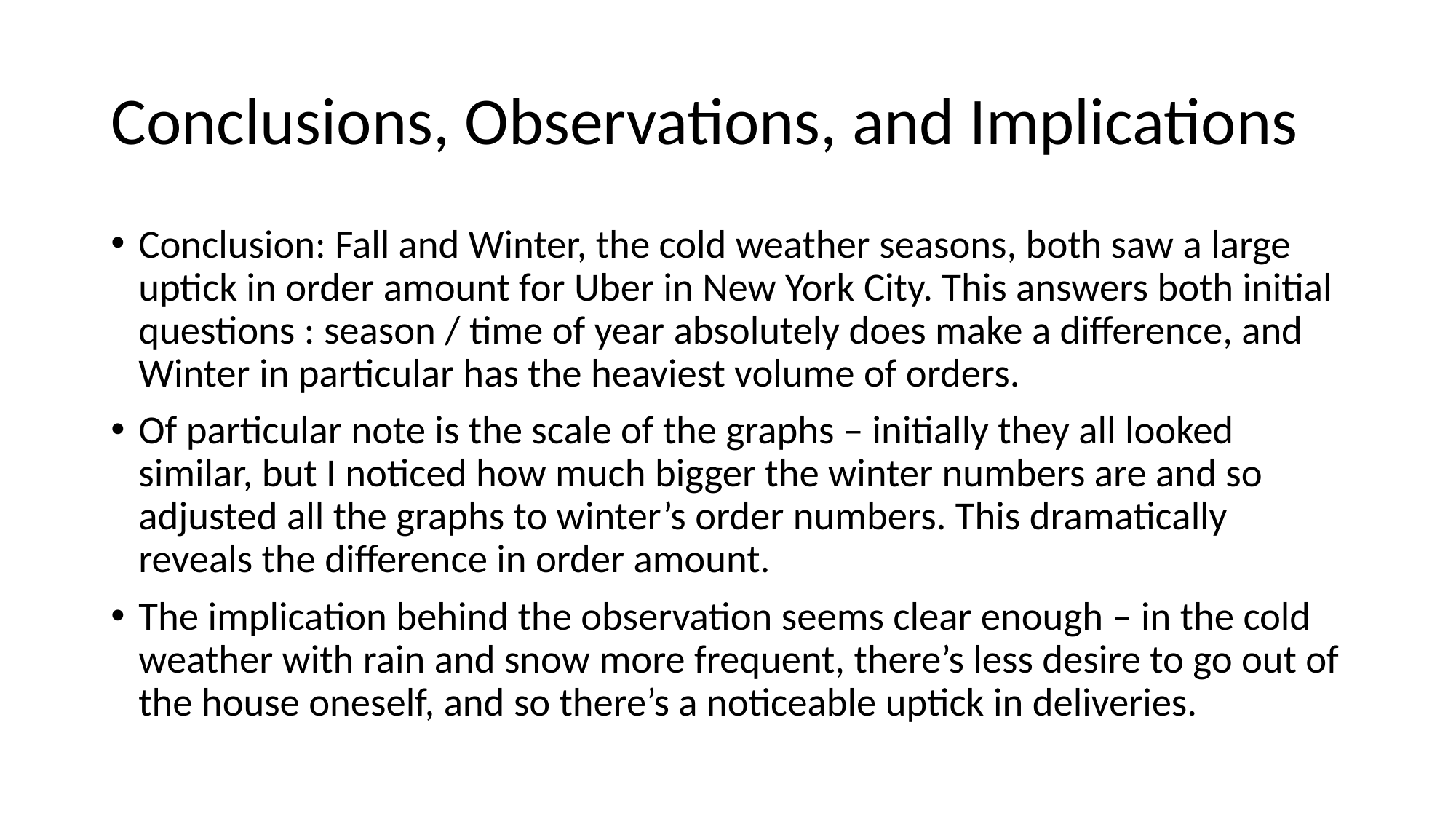

# Conclusions, Observations, and Implications
Conclusion: Fall and Winter, the cold weather seasons, both saw a large uptick in order amount for Uber in New York City. This answers both initial questions : season / time of year absolutely does make a difference, and Winter in particular has the heaviest volume of orders.
Of particular note is the scale of the graphs – initially they all looked similar, but I noticed how much bigger the winter numbers are and so adjusted all the graphs to winter’s order numbers. This dramatically reveals the difference in order amount.
The implication behind the observation seems clear enough – in the cold weather with rain and snow more frequent, there’s less desire to go out of the house oneself, and so there’s a noticeable uptick in deliveries.